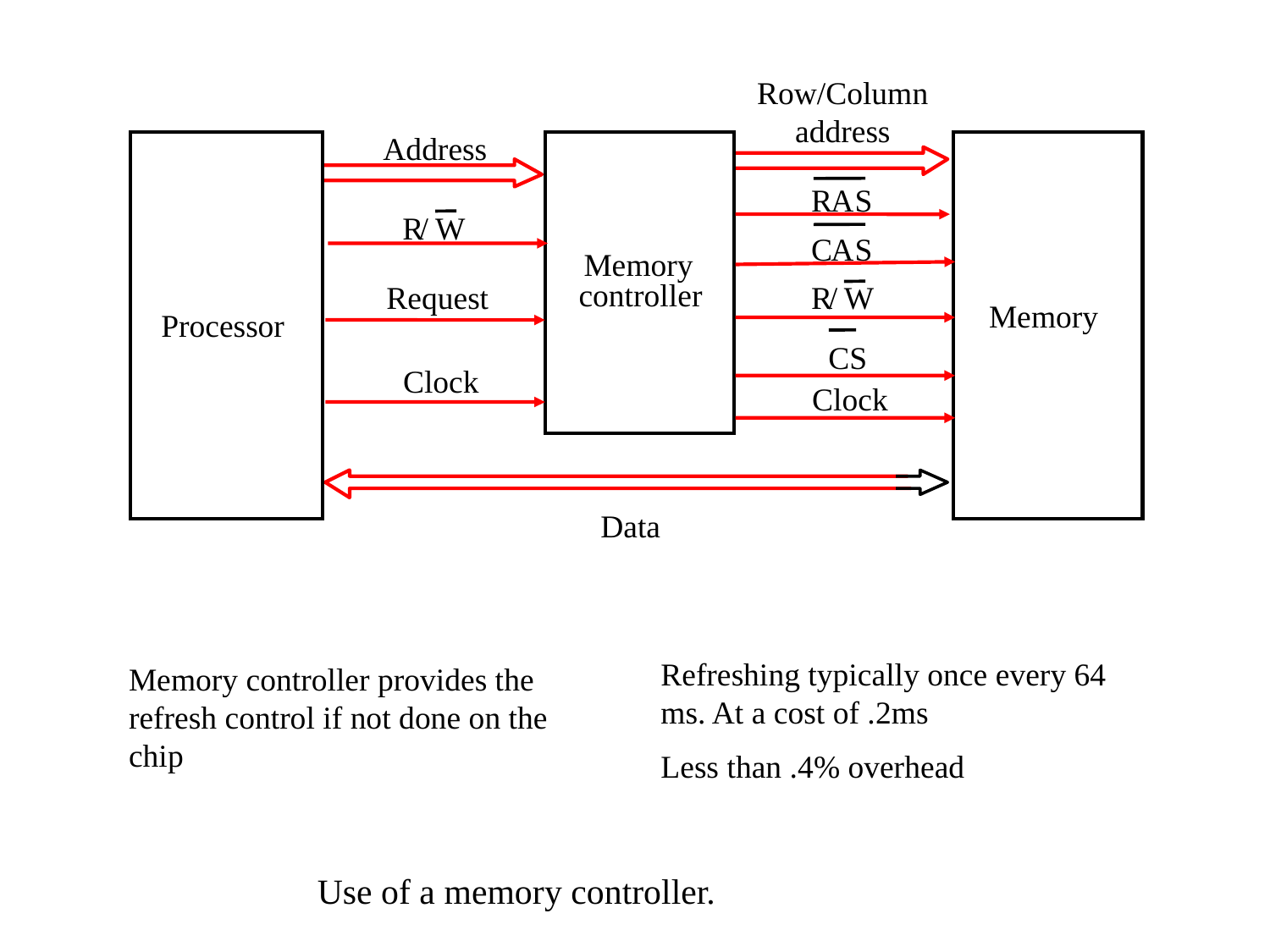

Row/Column address
Address

R
A
S
R
/
W

C
A
S

Memory

controller
Request
R
/
W

Memory
Processor

CS
Clock

Clock

Data
Refreshing typically once every 64 ms. At a cost of .2ms
Less than .4% overhead
Memory controller provides the refresh control if not done on the chip
Use of a memory controller.